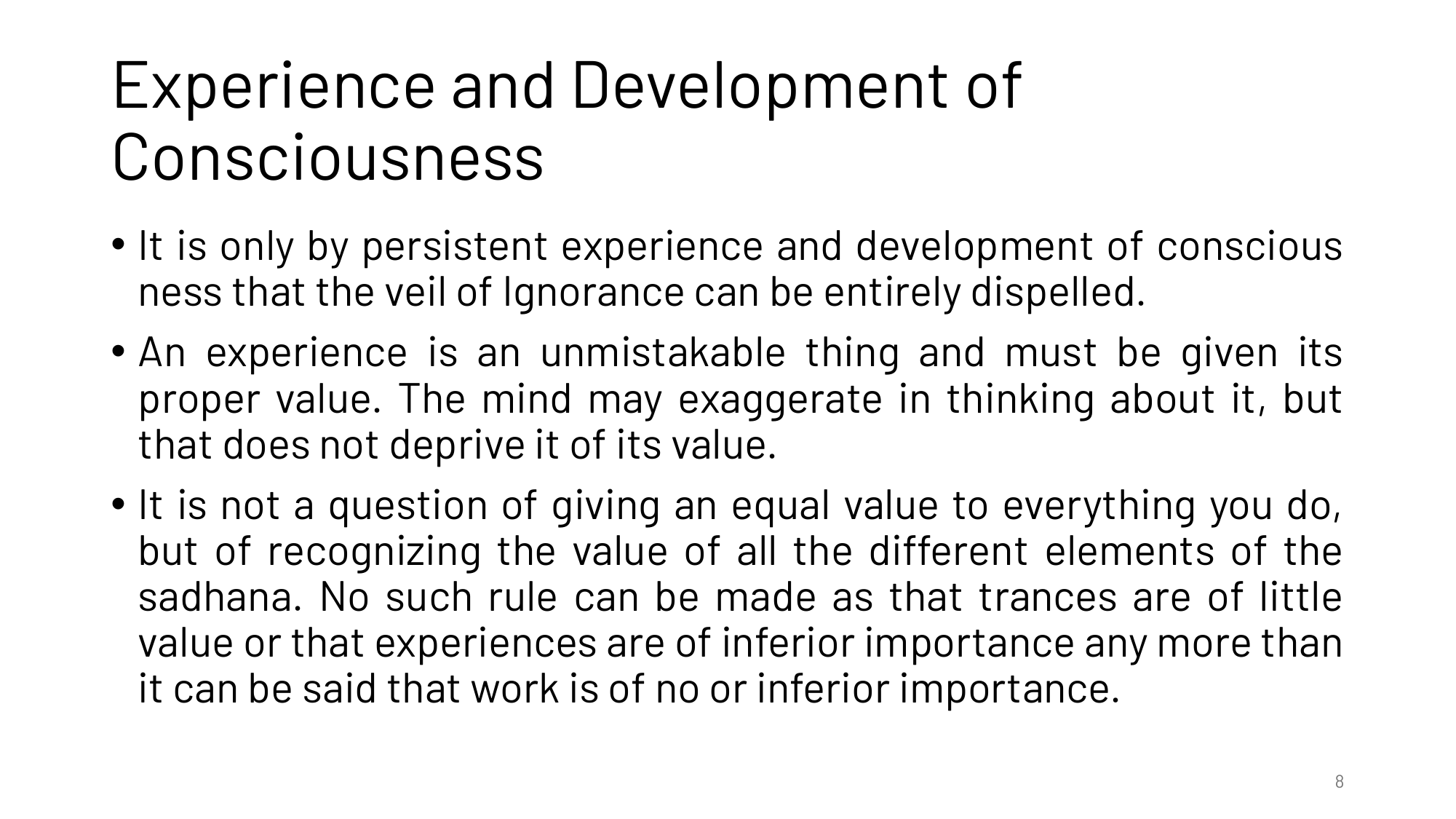

# Experience and Development of Consciousness
It is only by persistent experience and development of conscious ness that the veil of Ignorance can be entirely dispelled.
An experience is an unmistakable thing and must be given its proper value. The mind may exaggerate in thinking about it, but that does not deprive it of its value.
It is not a question of giving an equal value to everything you do, but of recognizing the value of all the different elements of the sadhana. No such rule can be made as that trances are of little value or that experiences are of inferior importance any more than it can be said that work is of no or inferior importance.
8